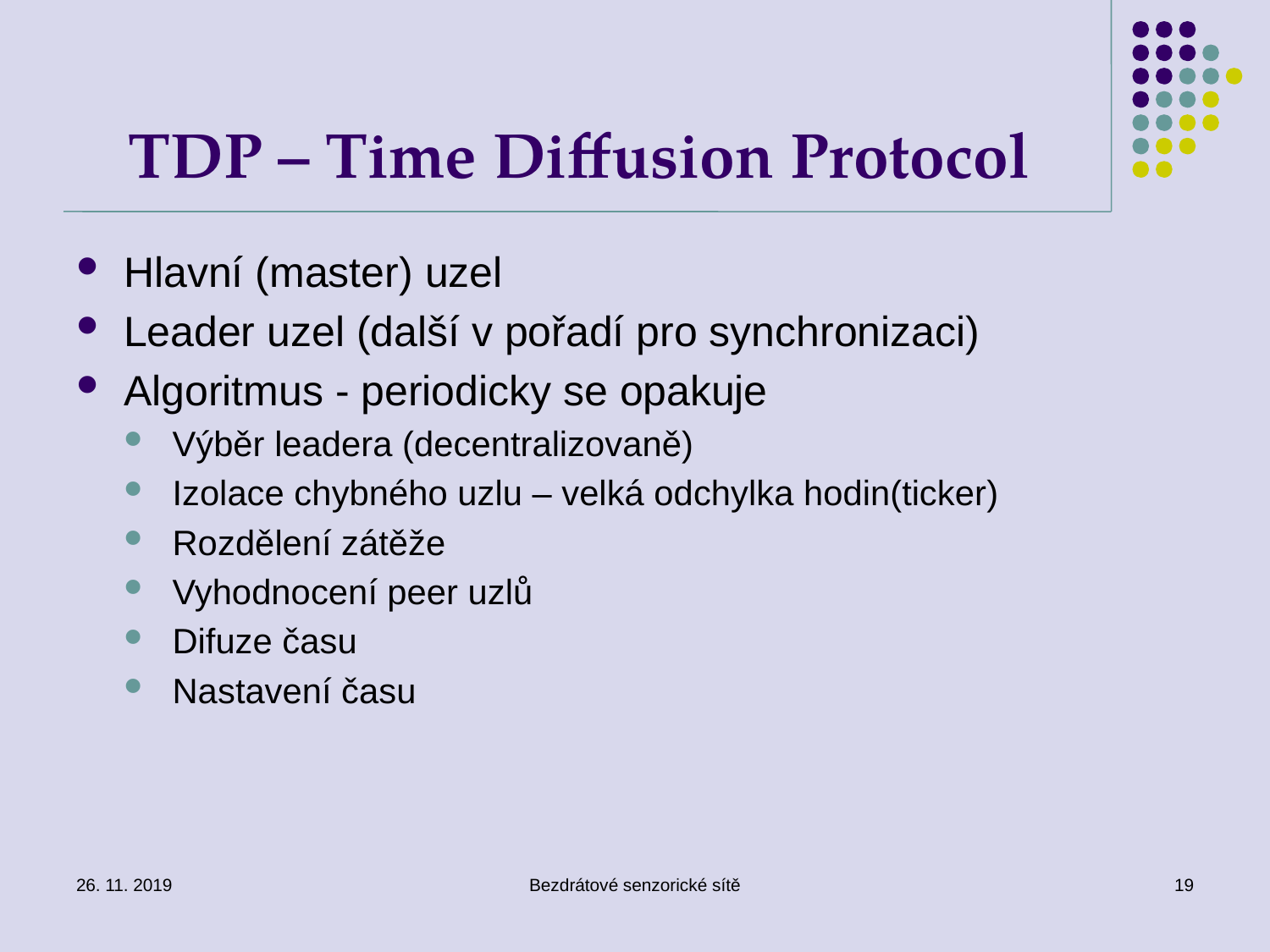

# TDP – Time Diffusion Protocol
Hlavní (master) uzel
Leader uzel (další v pořadí pro synchronizaci)
Algoritmus - periodicky se opakuje
Výběr leadera (decentralizovaně)
Izolace chybného uzlu – velká odchylka hodin(ticker)
Rozdělení zátěže
Vyhodnocení peer uzlů
Difuze času
Nastavení času

26. 11. 2019
Bezdrátové senzorické sítě
19